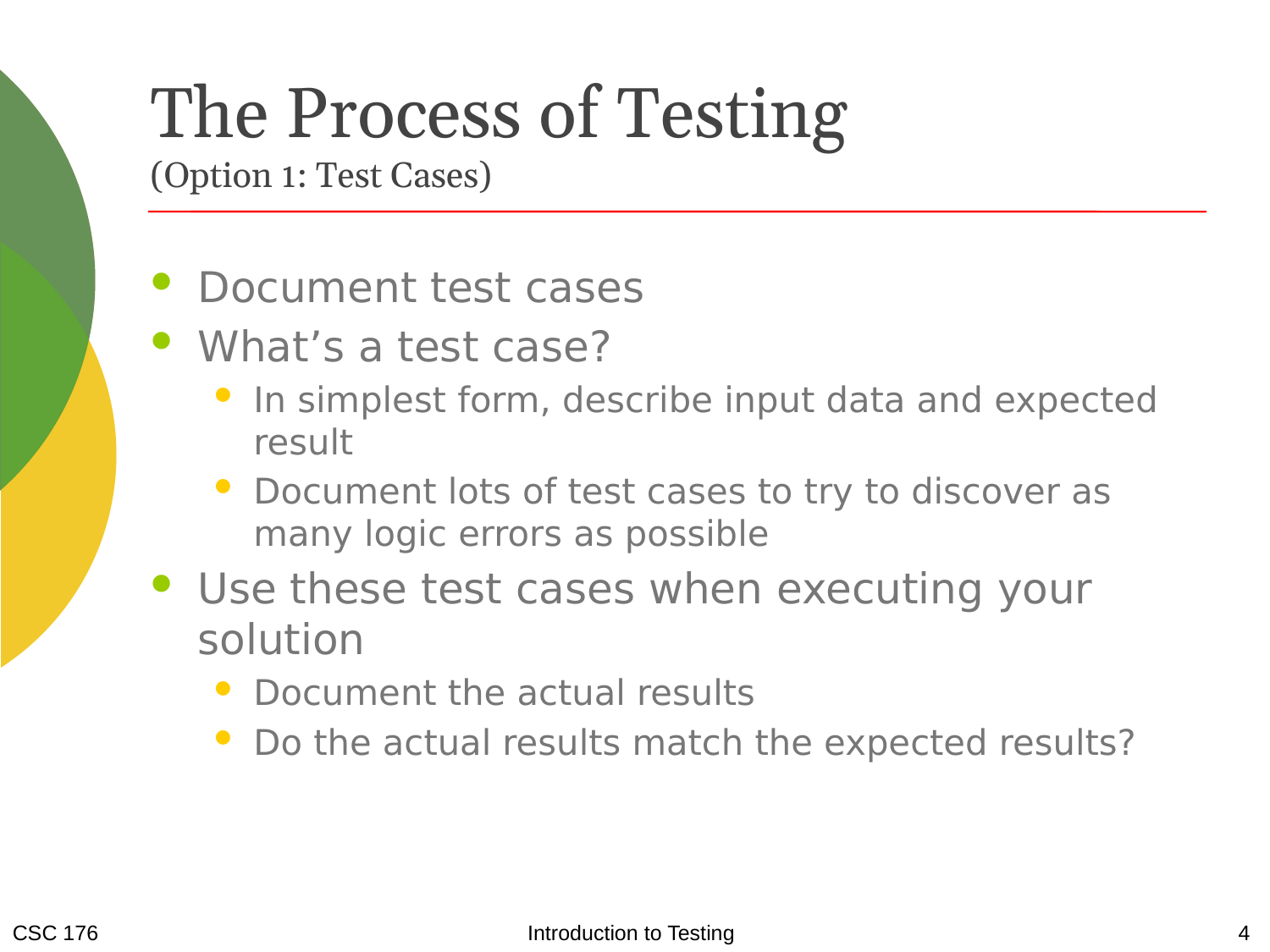

# The Process of Testing (Option 1: Test Cases)
Document test cases
What’s a test case?
In simplest form, describe input data and expected result
Document lots of test cases to try to discover as many logic errors as possible
Use these test cases when executing your solution
Document the actual results
Do the actual results match the expected results?